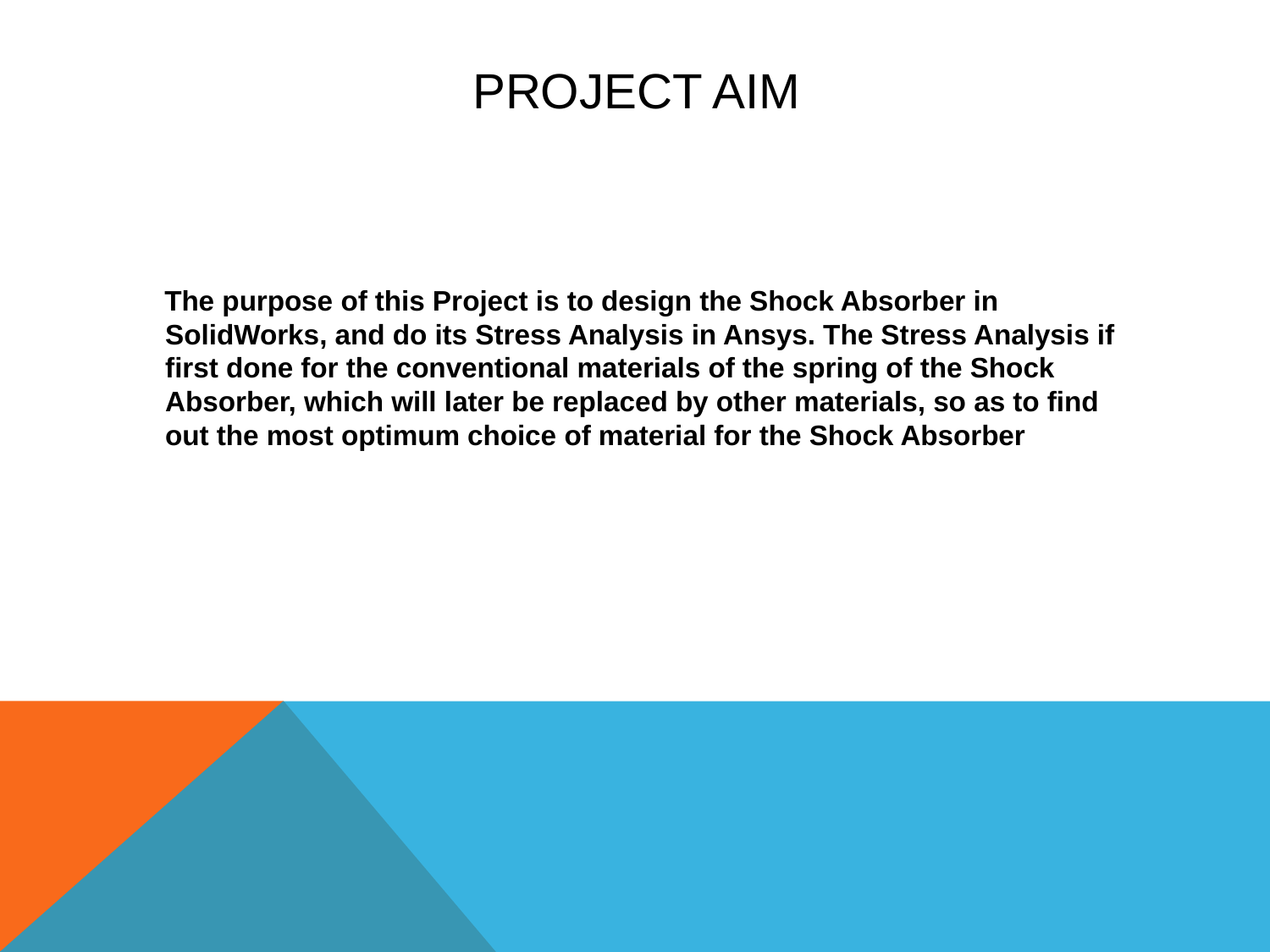

# PROJECT AIM
      The purpose of this Project is to design the Shock Absorber in SolidWorks, and do its Stress Analysis in Ansys. The Stress Analysis if first done for the conventional materials of the spring of the Shock Absorber, which will later be replaced by other materials, so as to find out the most optimum choice of material for the Shock Absorber